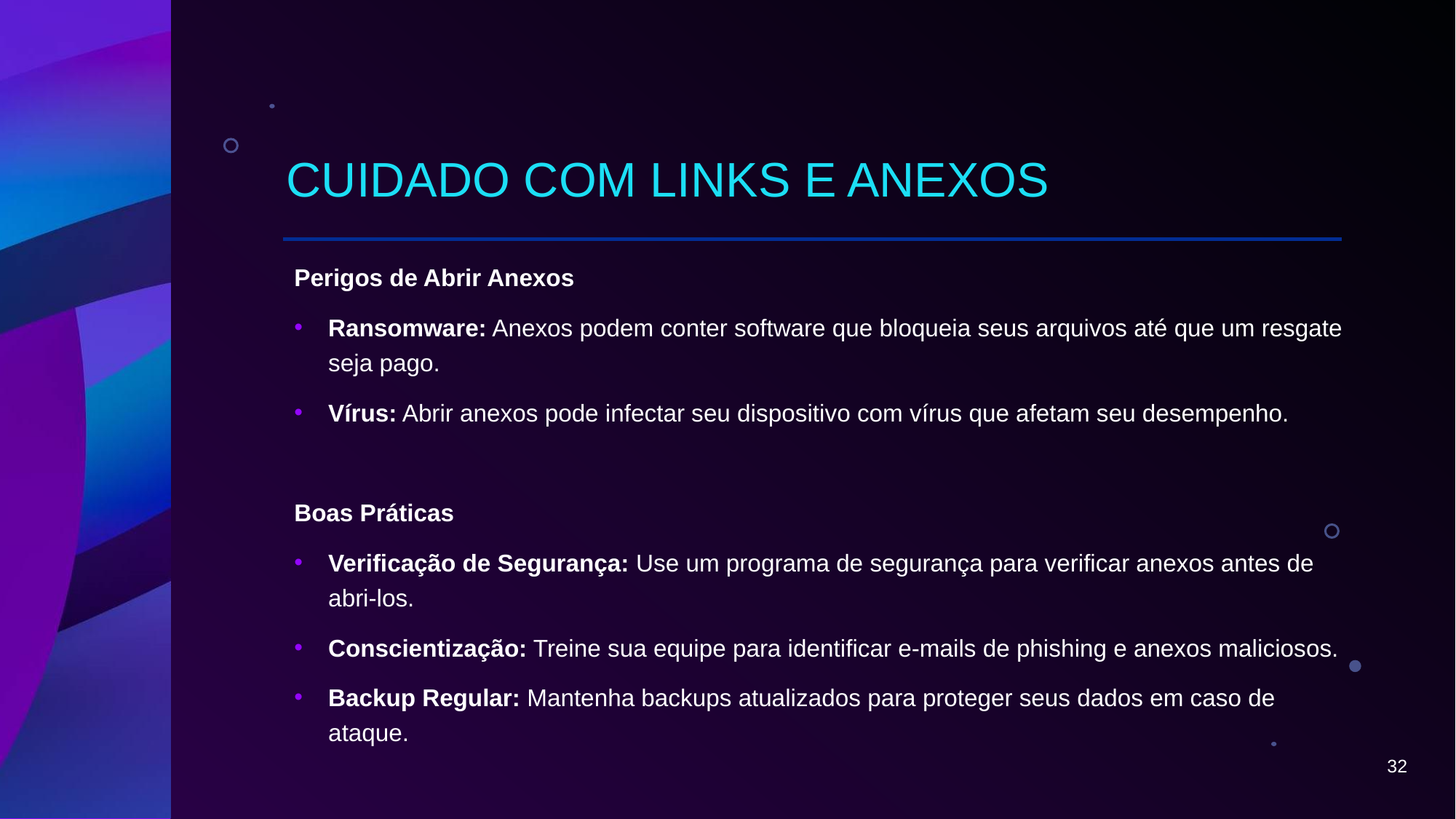

# Cuidado com Links e Anexos
Perigos de Abrir Anexos
Ransomware: Anexos podem conter software que bloqueia seus arquivos até que um resgate seja pago.
Vírus: Abrir anexos pode infectar seu dispositivo com vírus que afetam seu desempenho.

Boas Práticas
Verificação de Segurança: Use um programa de segurança para verificar anexos antes de abri-los.
Conscientização: Treine sua equipe para identificar e-mails de phishing e anexos maliciosos.
Backup Regular: Mantenha backups atualizados para proteger seus dados em caso de ataque.

32